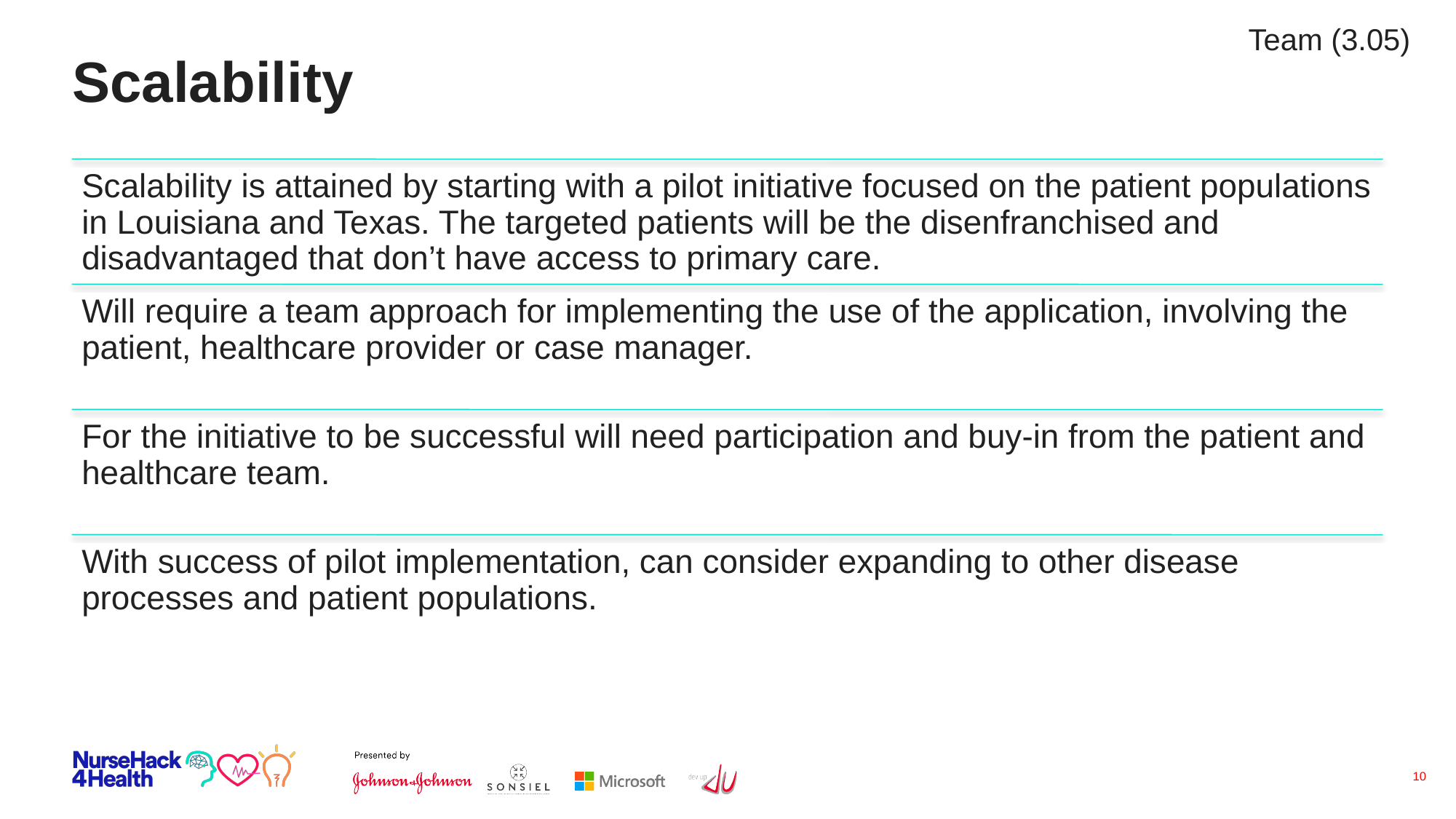

Team (3.05)
# Scalability
Scalability is attained by starting with a pilot initiative focused on the patient populations in Louisiana and Texas. The targeted patients will be the disenfranchised and disadvantaged that don’t have access to primary care.  ​
Will require a team approach for implementing the use of the application, involving the patient, healthcare provider or case manager.​
For the initiative to be successful will need participation and buy-in from the patient and healthcare team.​
With success of pilot implementation, can consider expanding to other disease processes and patient populations.

10